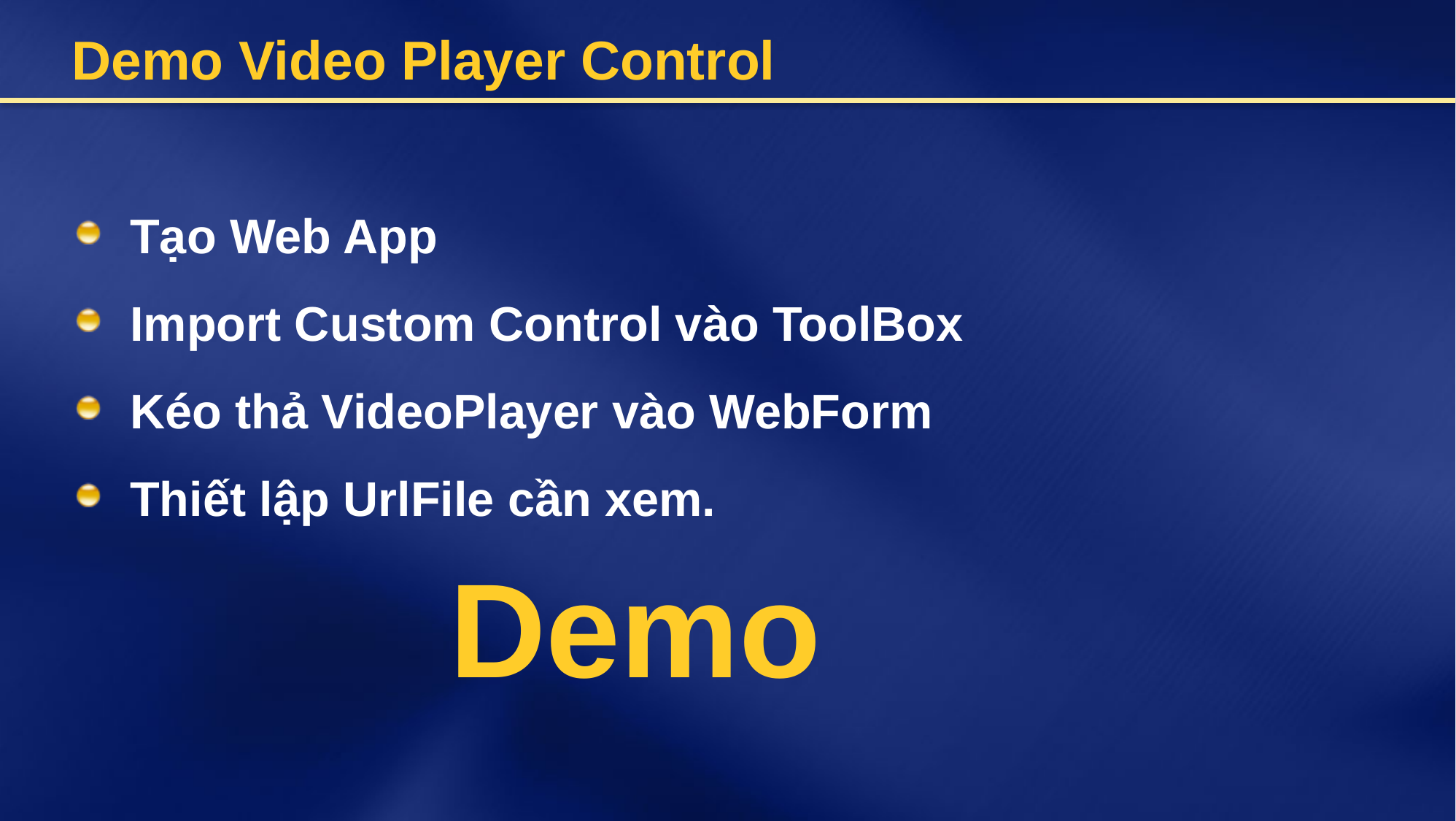

# Demo Video Player Control
Tạo Web App
Import Custom Control vào ToolBox
Kéo thả VideoPlayer vào WebForm
Thiết lập UrlFile cần xem.
Demo